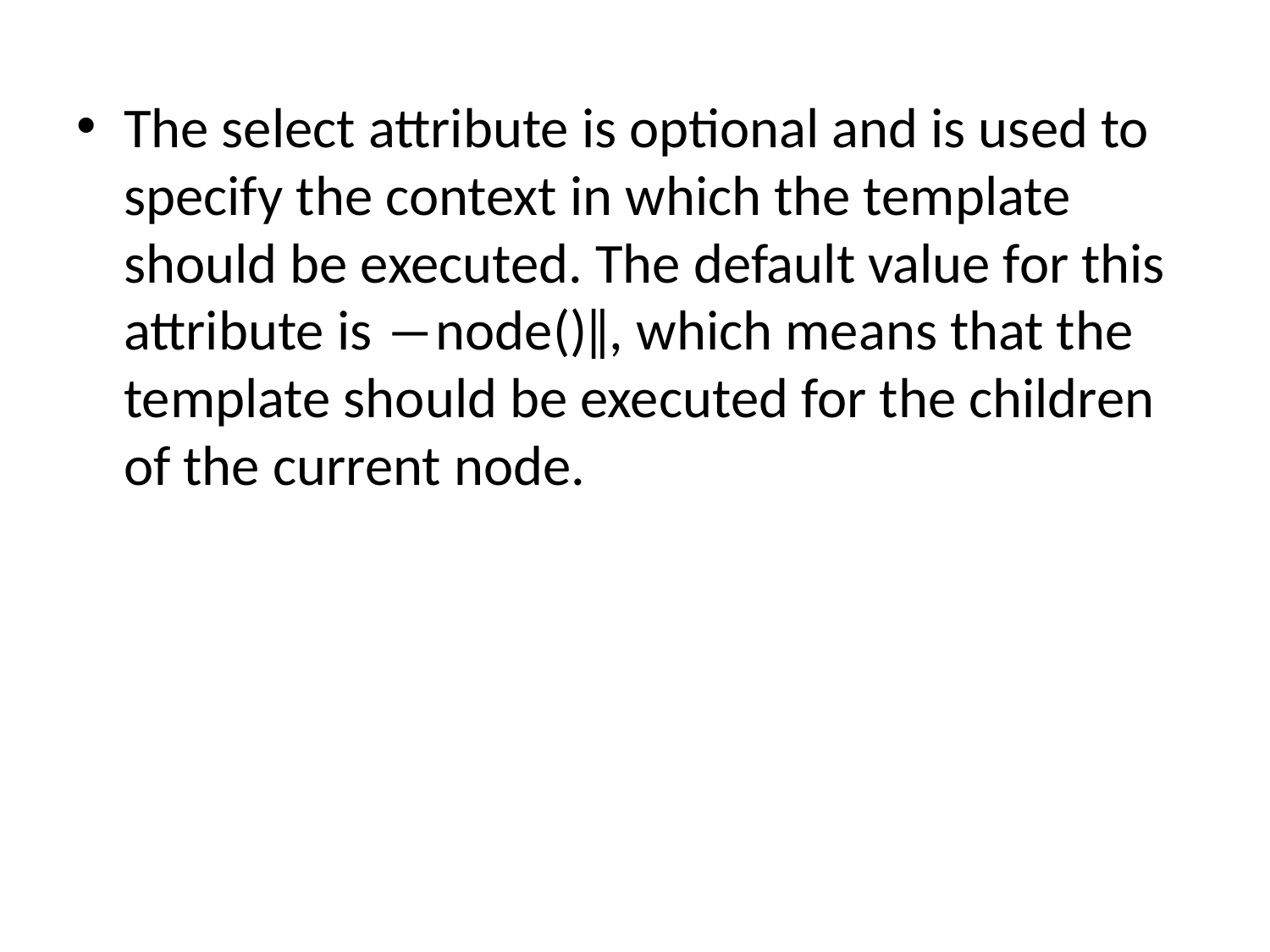

The select attribute is optional and is used to specify the context in which the template should be executed. The default value for this attribute is ―node()‖, which means that the template should be executed for the children of the current node.